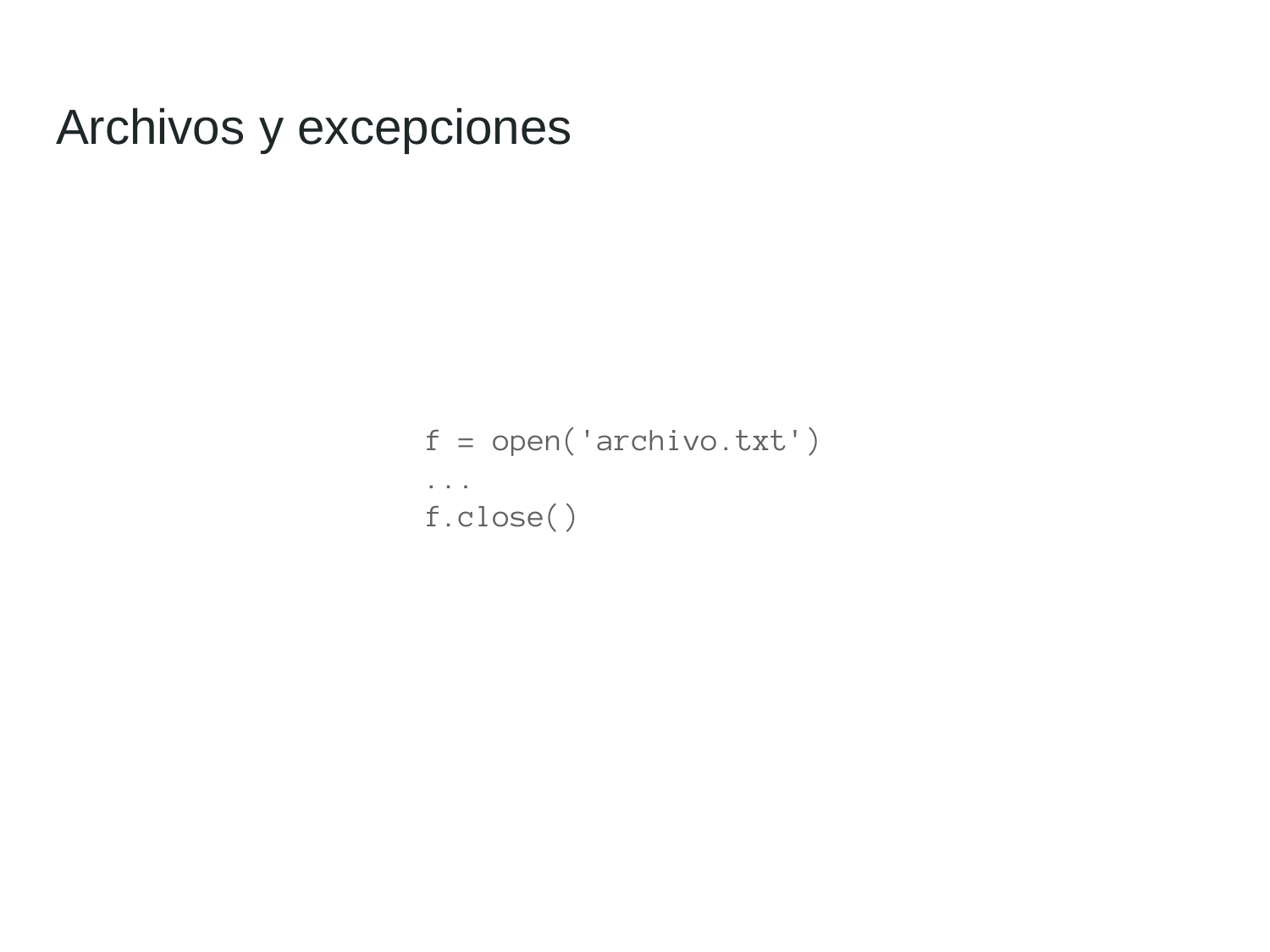

Archivos y excepciones
f = open('archivo.txt')
...
f.close()